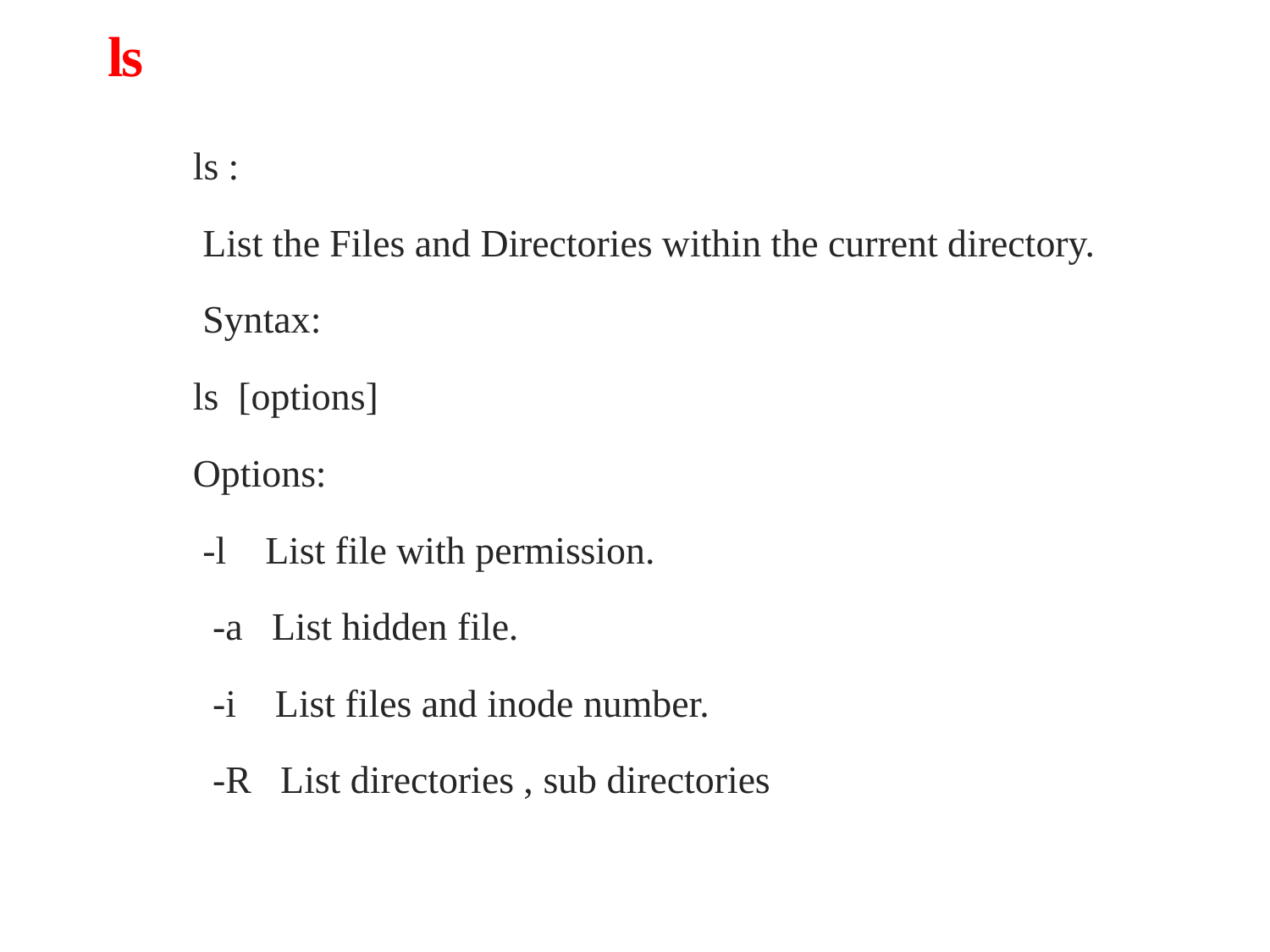

# ls
  ls :
   List the Files and Directories within the current directory.
   Syntax:
  ls  [options]
  Options:
   -l    List file with permission.
    -a   List hidden file.
    -i    List files and inode number.
    -R   List directories , sub directories